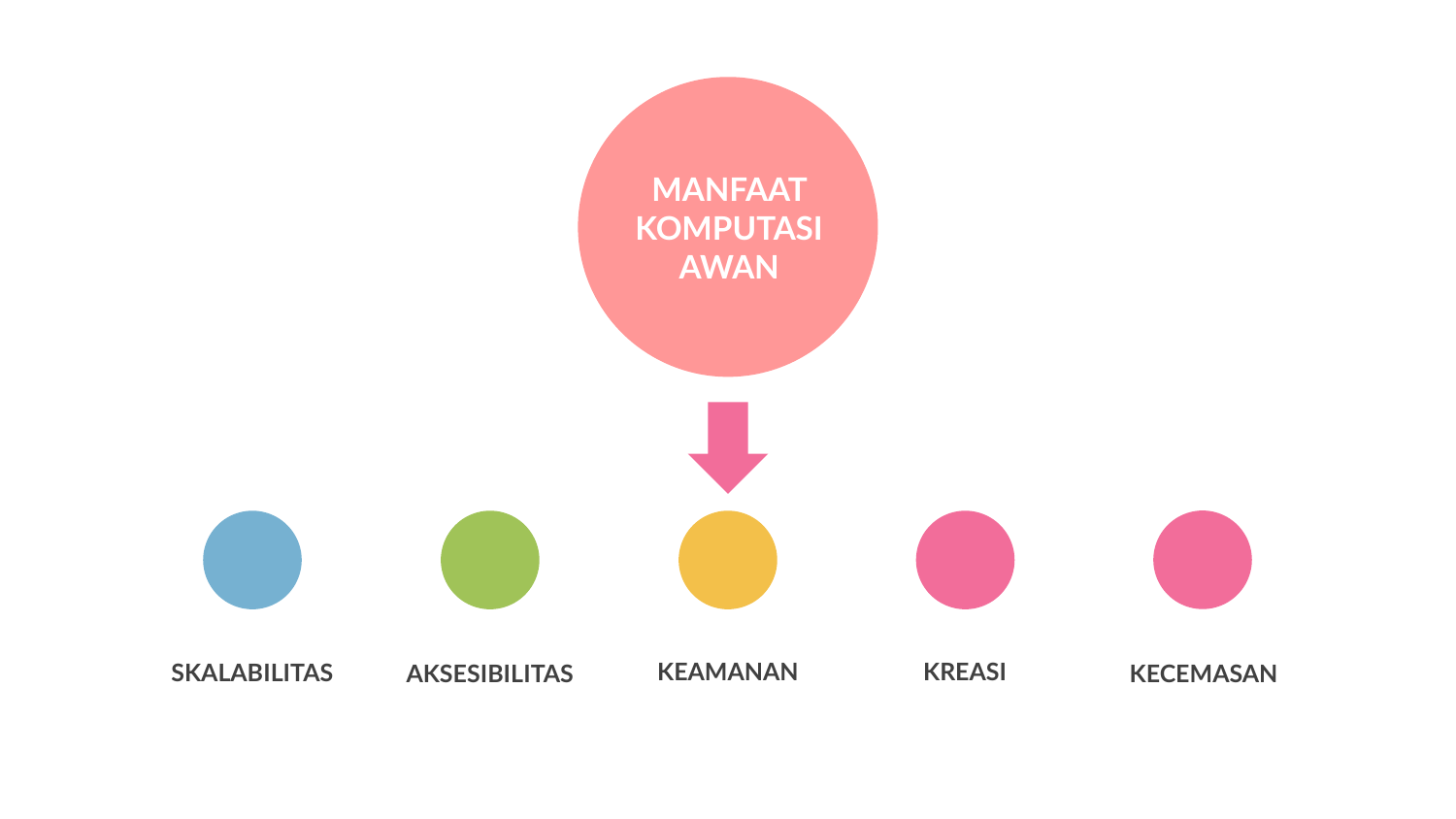

# MANFAAT KOMPUTASI AWAN

KREASI
KEAMANAN
SKALABILITAS
AKSESIBILITAS
KECEMASAN